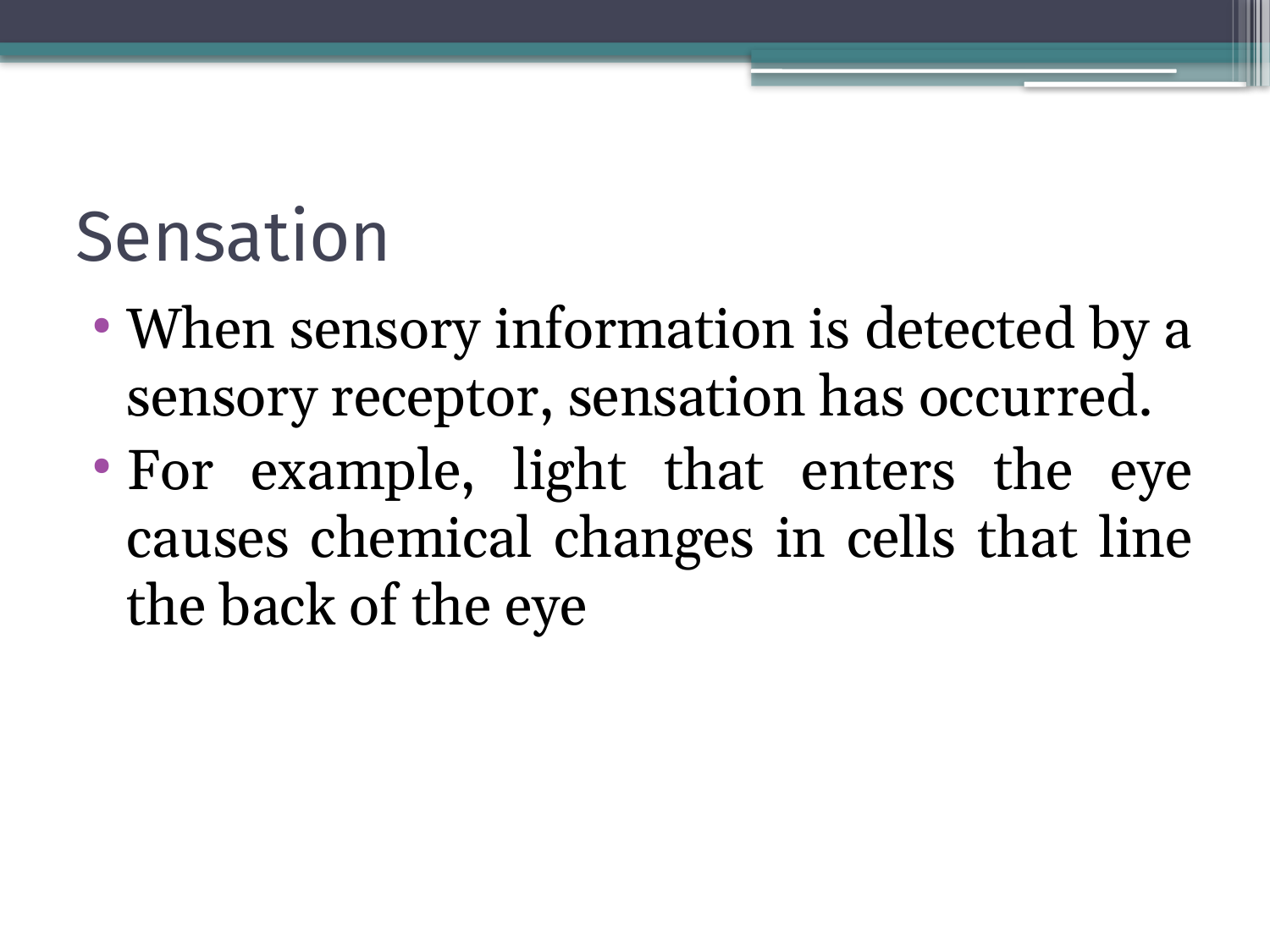

# Sensation
When sensory information is detected by a sensory receptor, sensation has occurred.
For example, light that enters the eye causes chemical changes in cells that line the back of the eye